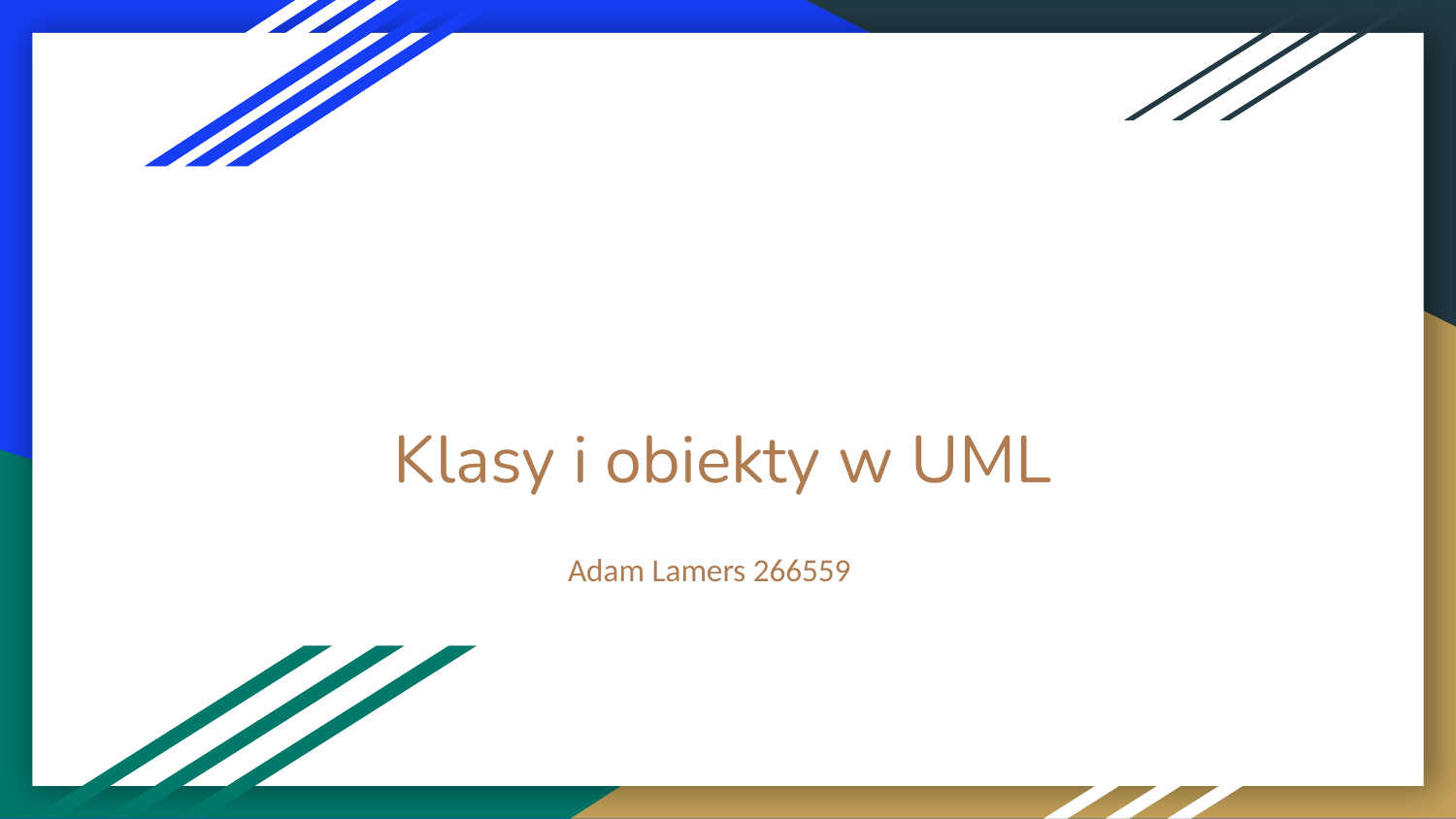

# Klasy i obiekty w UML

Adam Lamers 266559